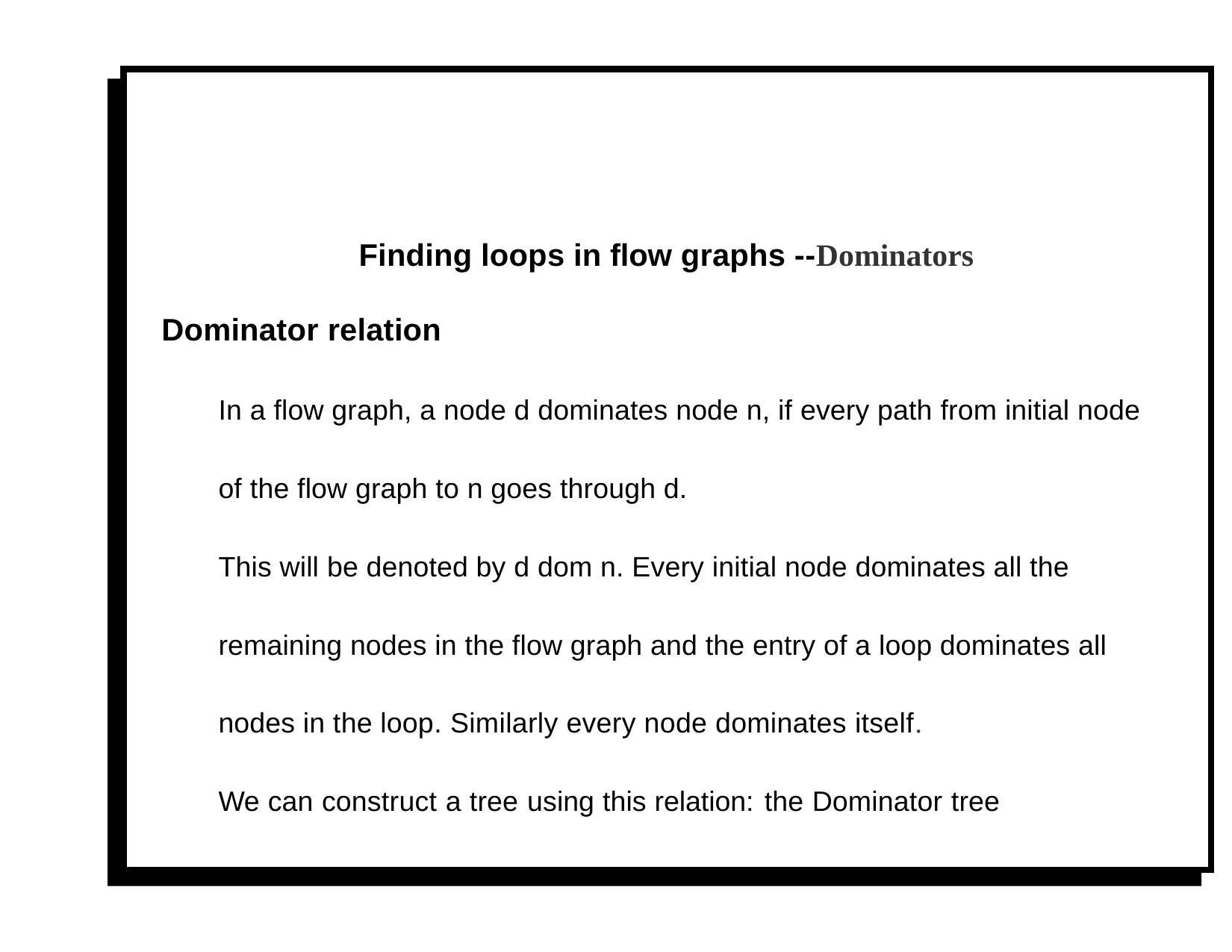

# Finding loops in flow graphs --Dominators
Dominator relation
In a flow graph, a node d dominates node n, if every path from initial node of the flow graph to n goes through d.
This will be denoted by d dom n. Every initial node dominates all the remaining nodes in the flow graph and the entry of a loop dominates all nodes in the loop. Similarly every node dominates itself.
We can construct a tree using this relation: the Dominator tree